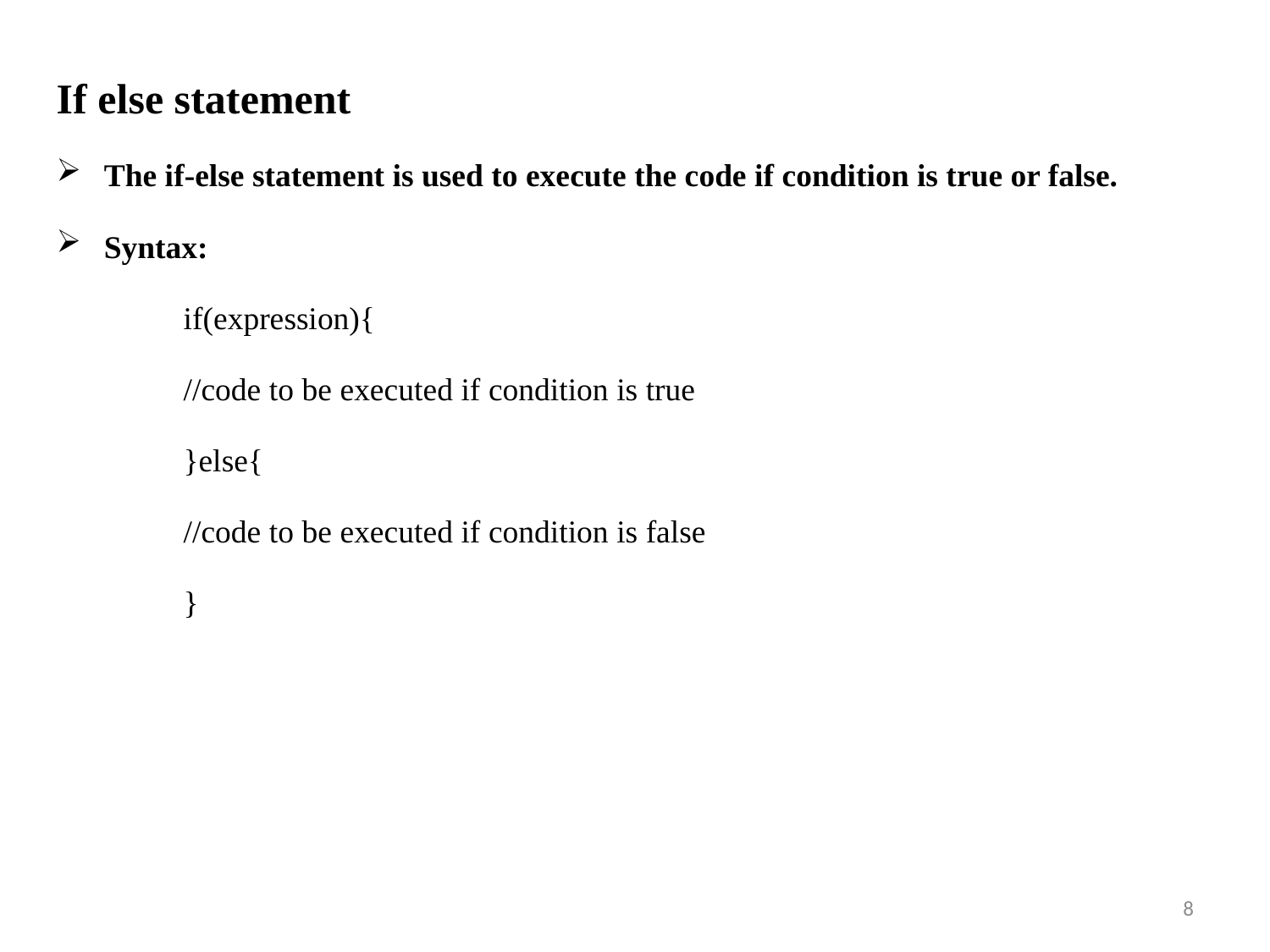

If else statement
The if-else statement is used to execute the code if condition is true or false.
Syntax:
if(expression){
//code to be executed if condition is true
}else{
//code to be executed if condition is false
}

8